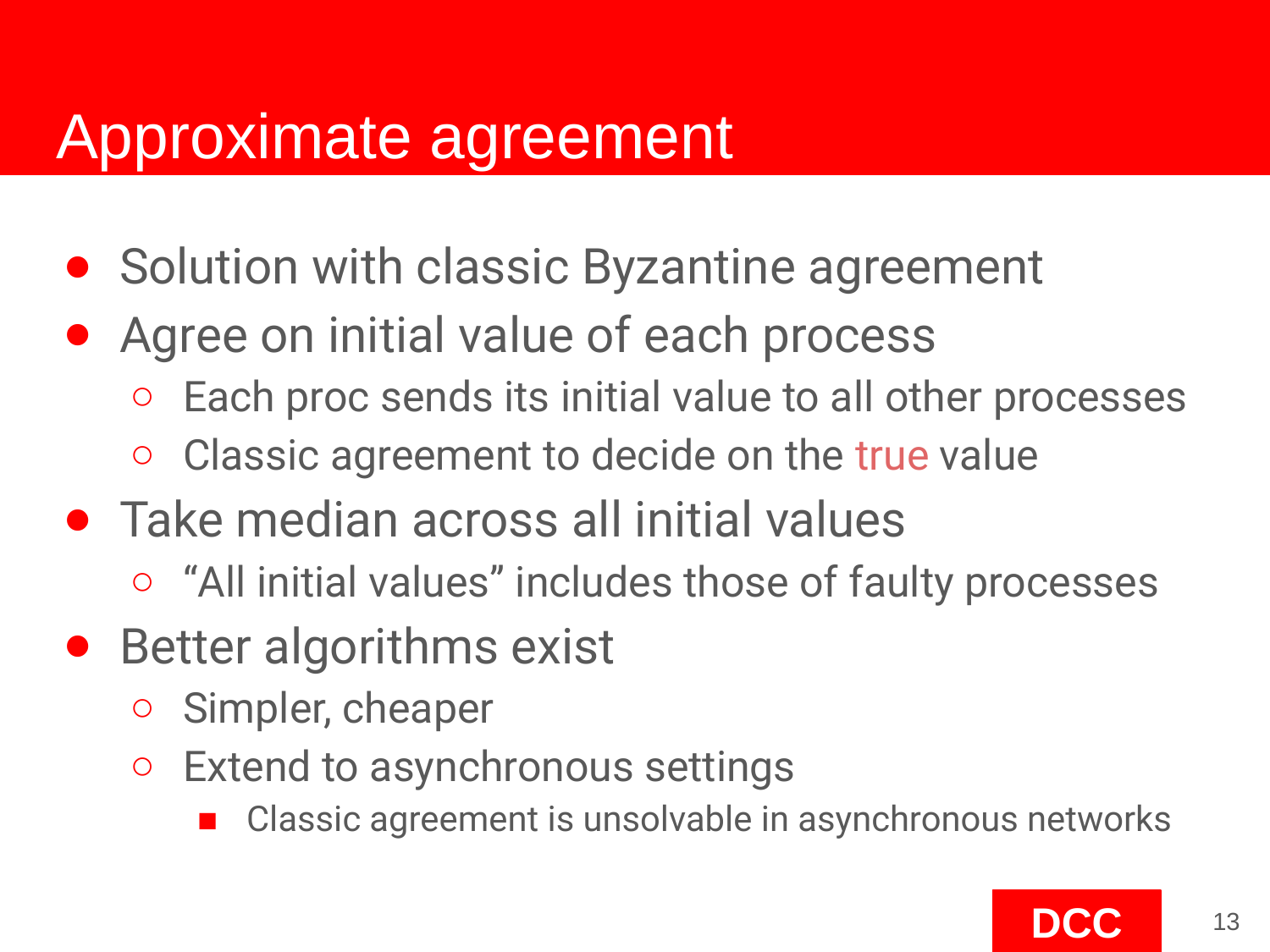

# Approximate agreement
Solution with classic Byzantine agreement
Agree on initial value of each process
Each proc sends its initial value to all other processes
Classic agreement to decide on the true value
Take median across all initial values
“All initial values” includes those of faulty processes
Better algorithms exist
Simpler, cheaper
Extend to asynchronous settings
Classic agreement is unsolvable in asynchronous networks
13